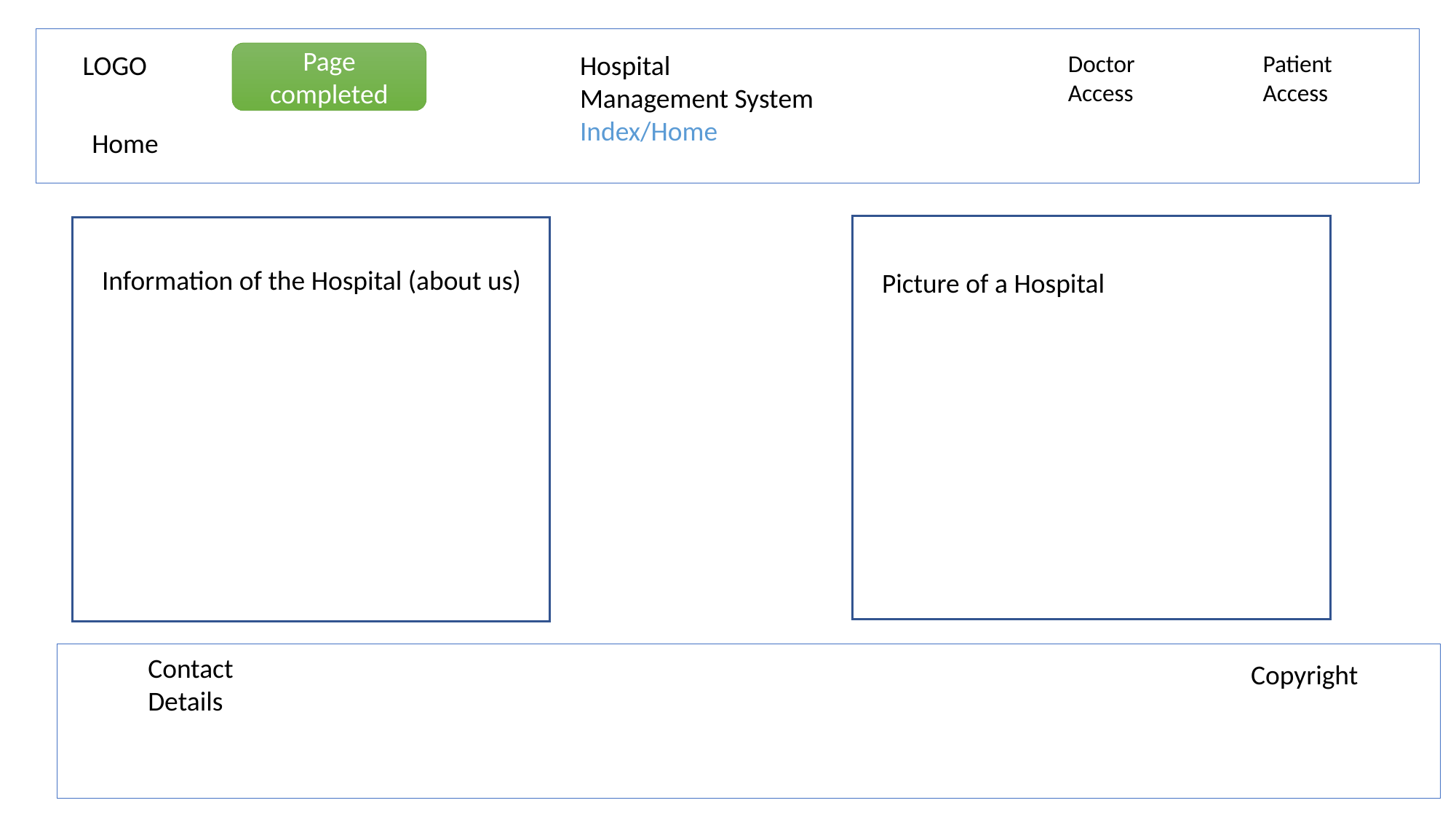

Hospital Management System
Index/Home
LOGO
Page completed
Doctor Access
Patient
Access
Home

Information of the Hospital (about us)
Picture of a Hospital

Contact Details
Copyright